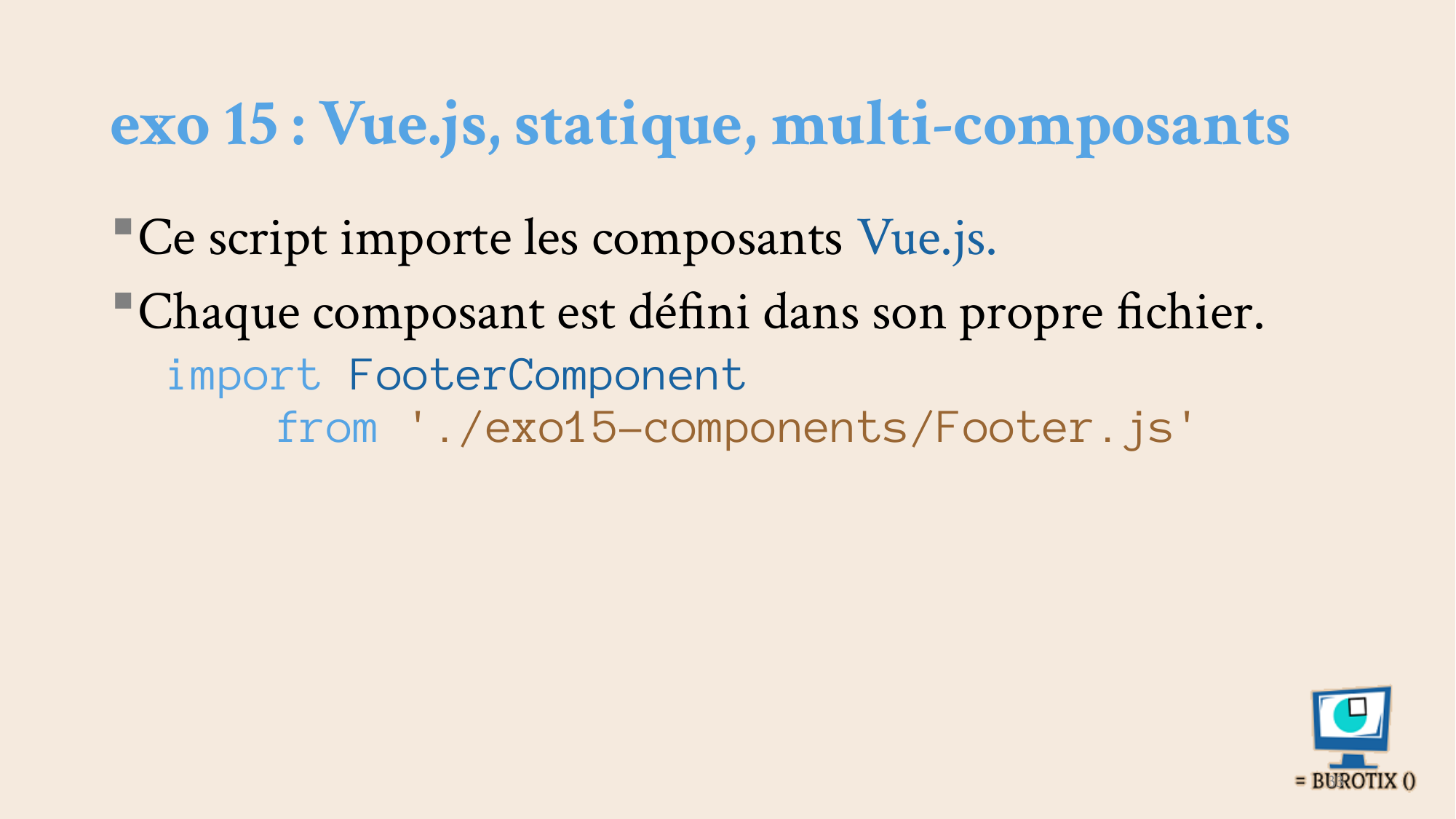

# exo 15 : Vue.js, statique, multi-composants
Ce script importe les composants Vue.js.
Chaque composant est défini dans son propre fichier.
import FooterComponent
	from './exo15-components/Footer.js'

33